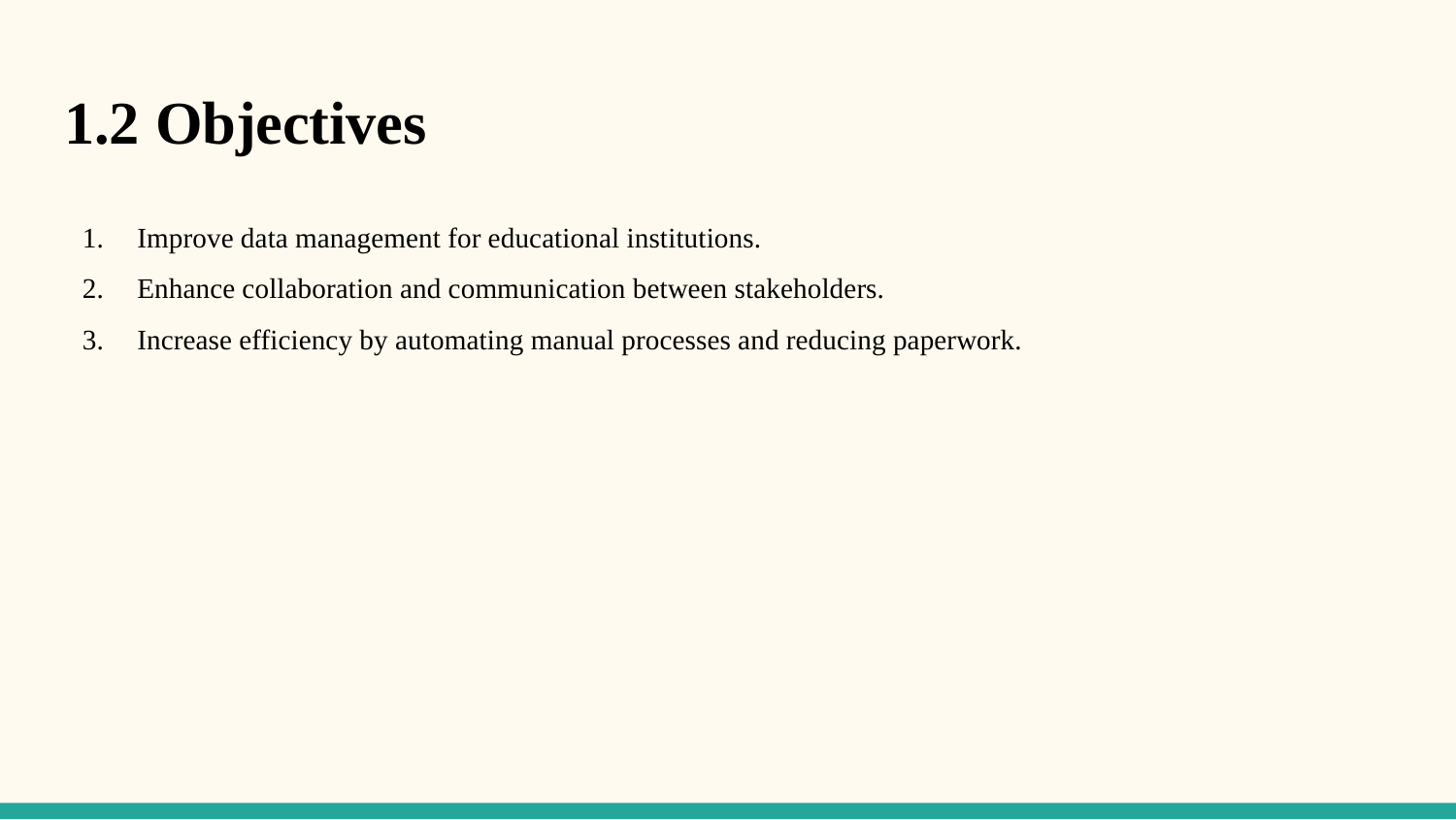

# 1.2 Objectives
Improve data management for educational institutions.
Enhance collaboration and communication between stakeholders.
Increase efficiency by automating manual processes and reducing paperwork.